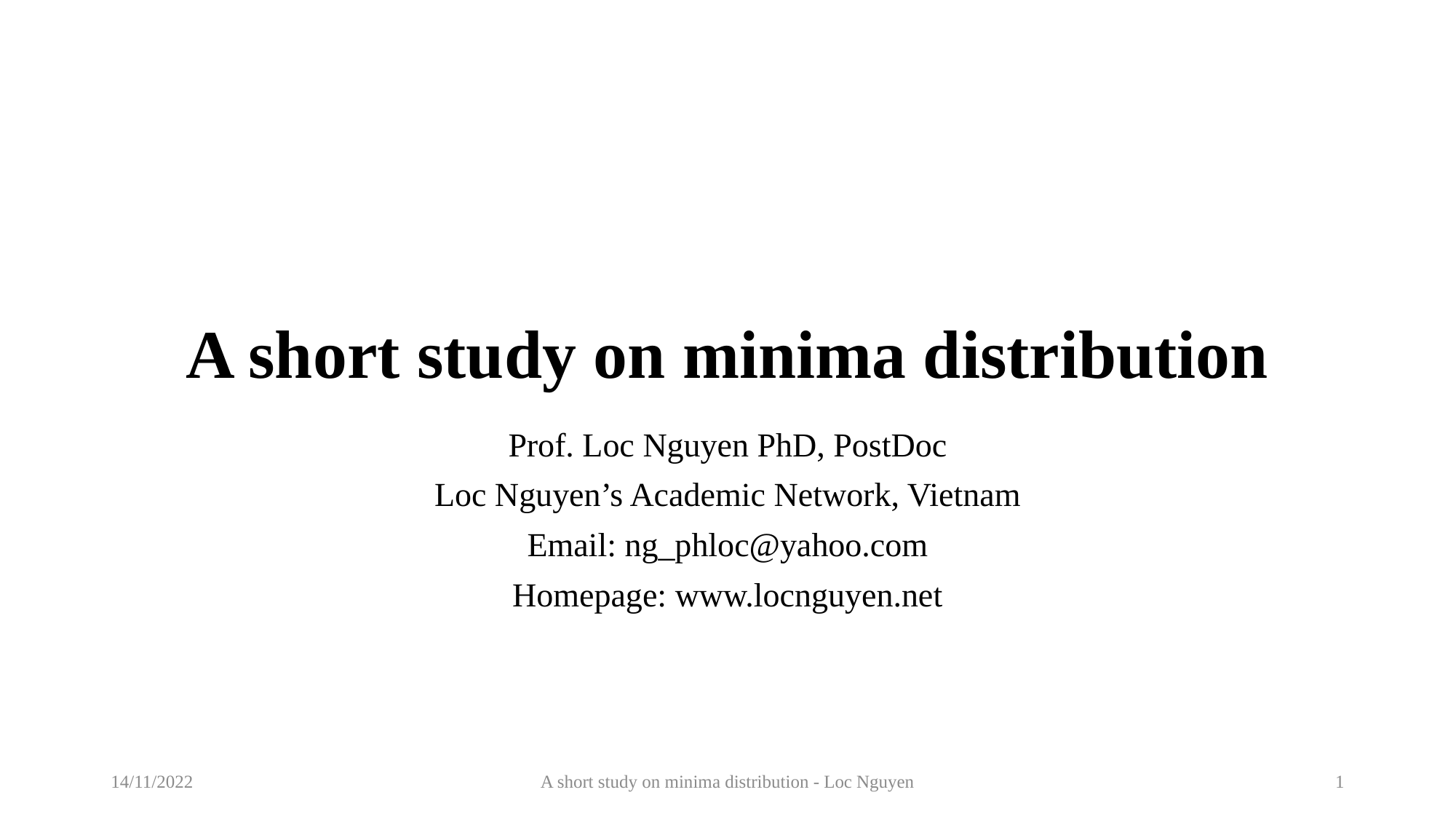

# A short study on minima distribution
Prof. Loc Nguyen PhD, PostDoc
Loc Nguyen’s Academic Network, Vietnam
Email: ng_phloc@yahoo.com
Homepage: www.locnguyen.net

14/11/2022
A short study on minima distribution - Loc Nguyen
1